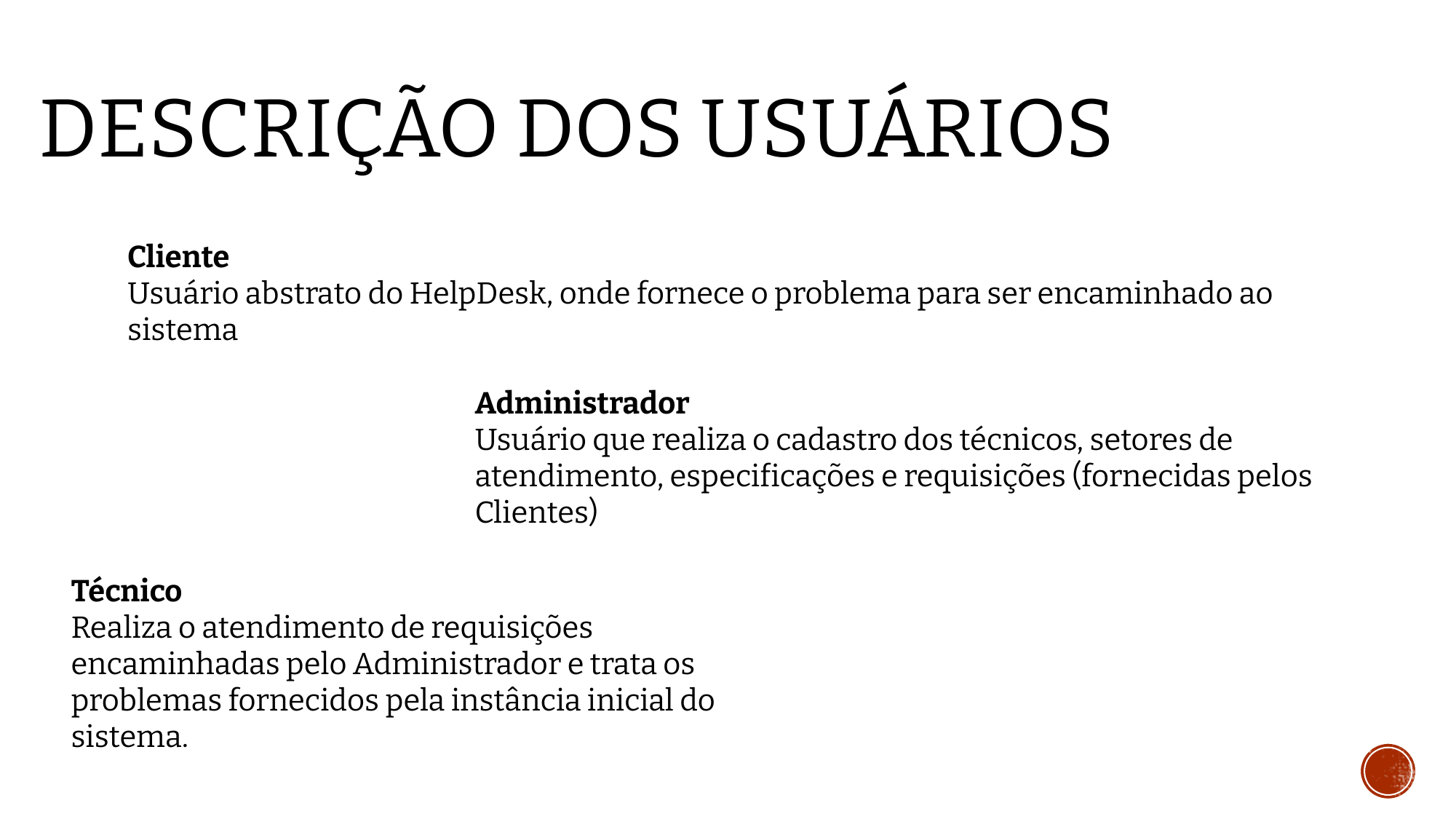

Descrição dos usuários
Cliente
Usuário abstrato do HelpDesk, onde fornece o problema para ser encaminhado ao sistema
Administrador
Usuário que realiza o cadastro dos técnicos, setores de atendimento, especificações e requisições (fornecidas pelos Clientes)
Técnico
Realiza o atendimento de requisições encaminhadas pelo Administrador e trata os problemas fornecidos pela instância inicial do sistema.